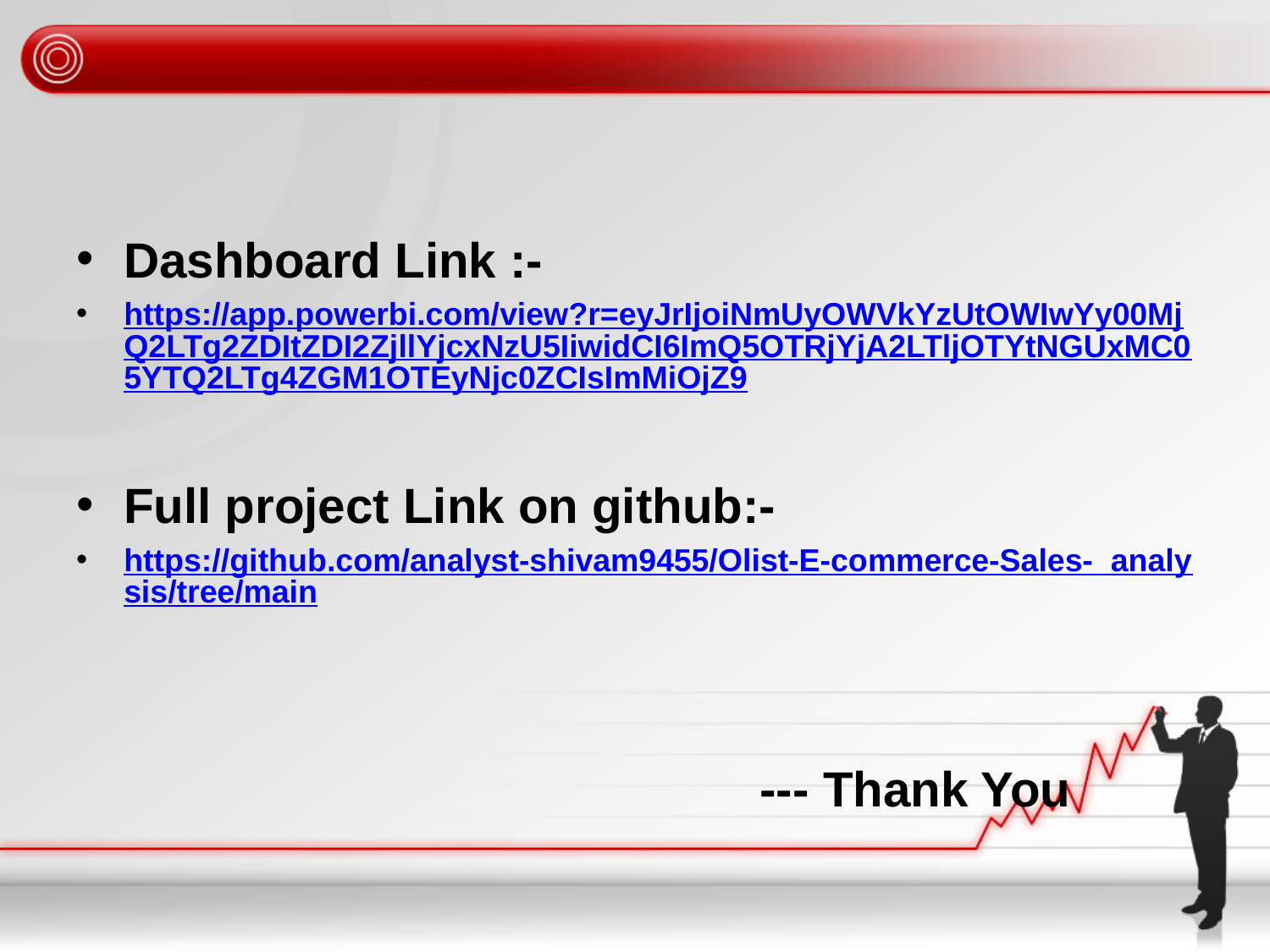

Dashboard Link :-
https://app.powerbi.com/view?r=eyJrIjoiNmUyOWVkYzUtOWIwYy00MjQ2LTg2ZDItZDI2ZjllYjcxNzU5IiwidCI6ImQ5OTRjYjA2LTljOTYtNGUxMC05YTQ2LTg4ZGM1OTEyNjc0ZCIsImMiOjZ9

Full project Link on github:-
https://github.com/analyst-shivam9455/Olist-E-commerce-Sales-  analysis/tree/main

                      --- Thank You